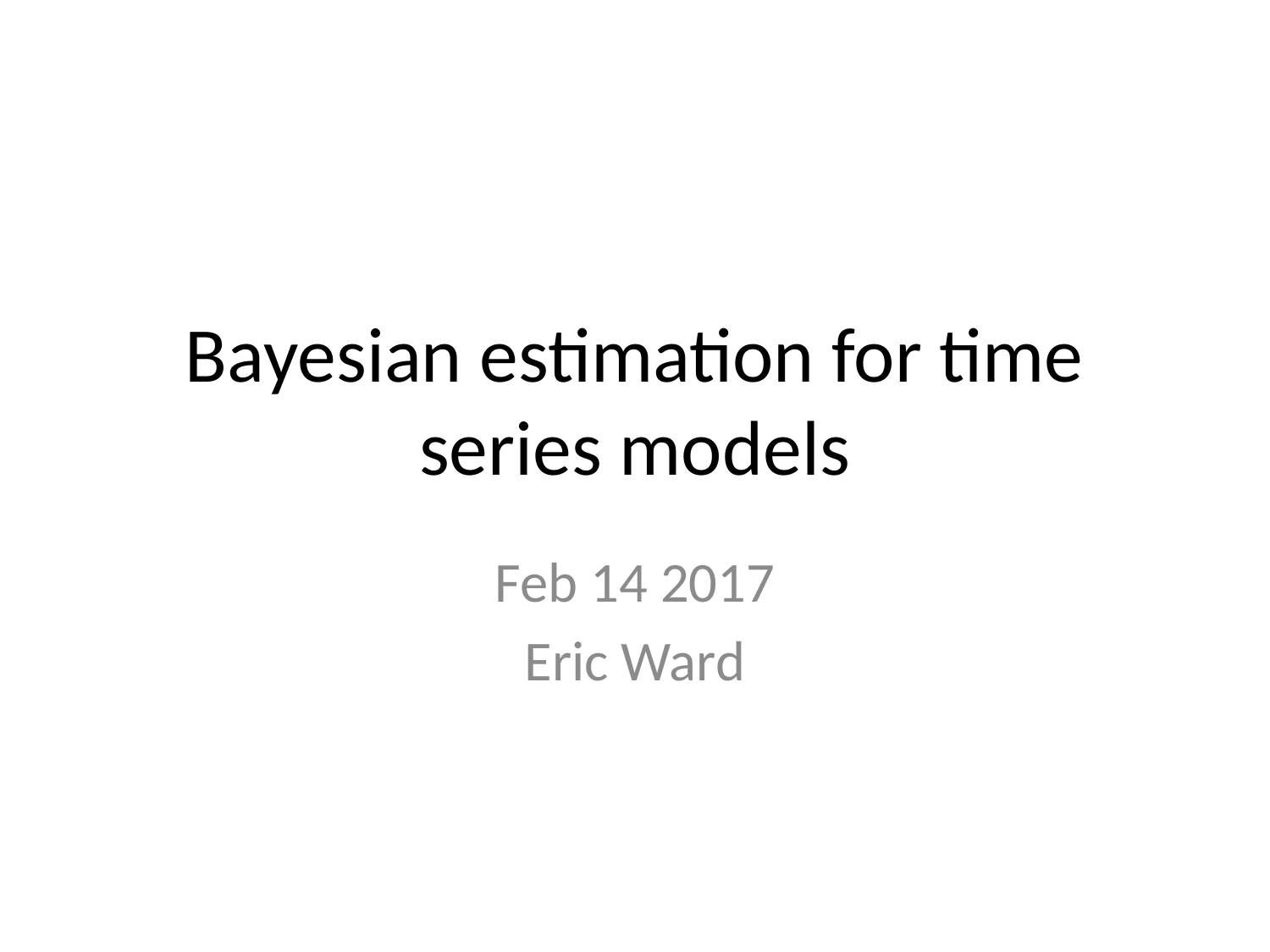

# Bayesian estimation for time series models
Feb 14 2017
Eric Ward